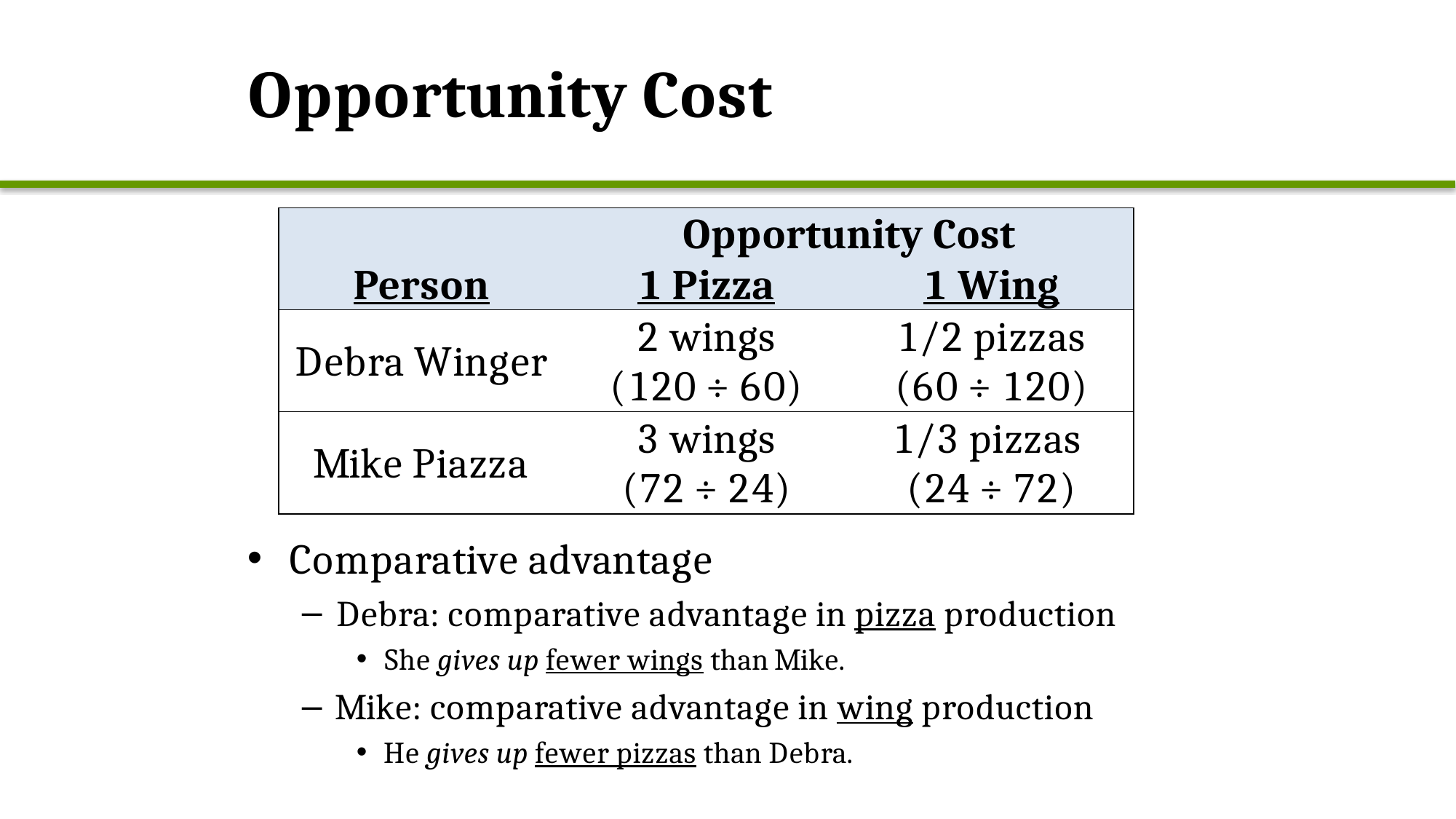

# Opportunity Cost
|  | Opportunity Cost |  |
| --- | --- | --- |
| Person | 1 Pizza | 1 Wing |
| Debra Winger | 2 wings (120 ÷ 60) | 1/2 pizzas (60 ÷ 120) |
| Mike Piazza | 3 wings (72 ÷ 24) | 1/3 pizzas (24 ÷ 72) |
Comparative advantage
Debra: comparative advantage in pizza production
She gives up fewer wings than Mike.
Mike: comparative advantage in wing production
He gives up fewer pizzas than Debra.